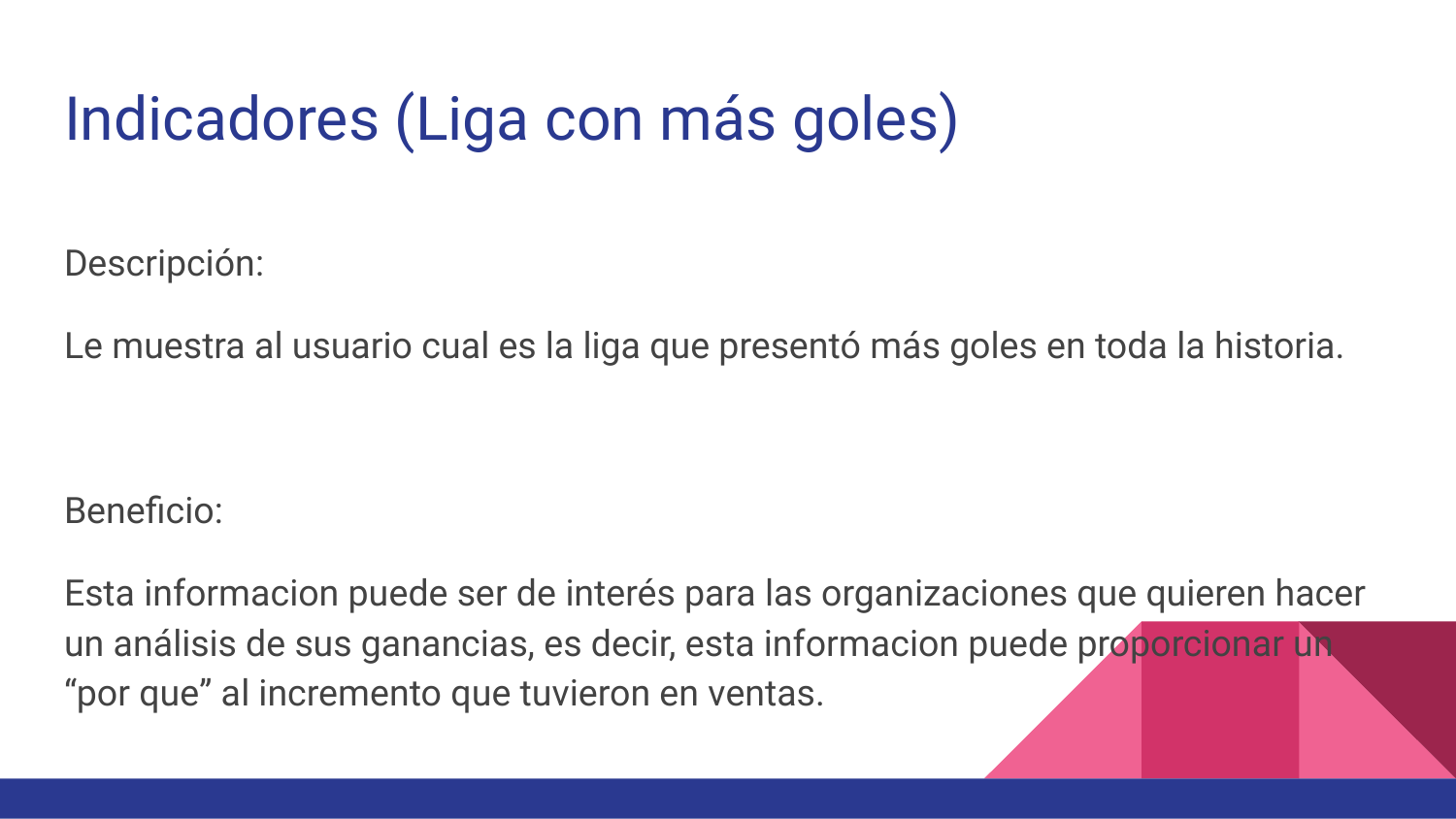

# Indicadores (Liga con más goles)
Descripción:
Le muestra al usuario cual es la liga que presentó más goles en toda la historia.

Beneficio:
Esta informacion puede ser de interés para las organizaciones que quieren hacer un análisis de sus ganancias, es decir, esta informacion puede proporcionar un “por que” al incremento que tuvieron en ventas.